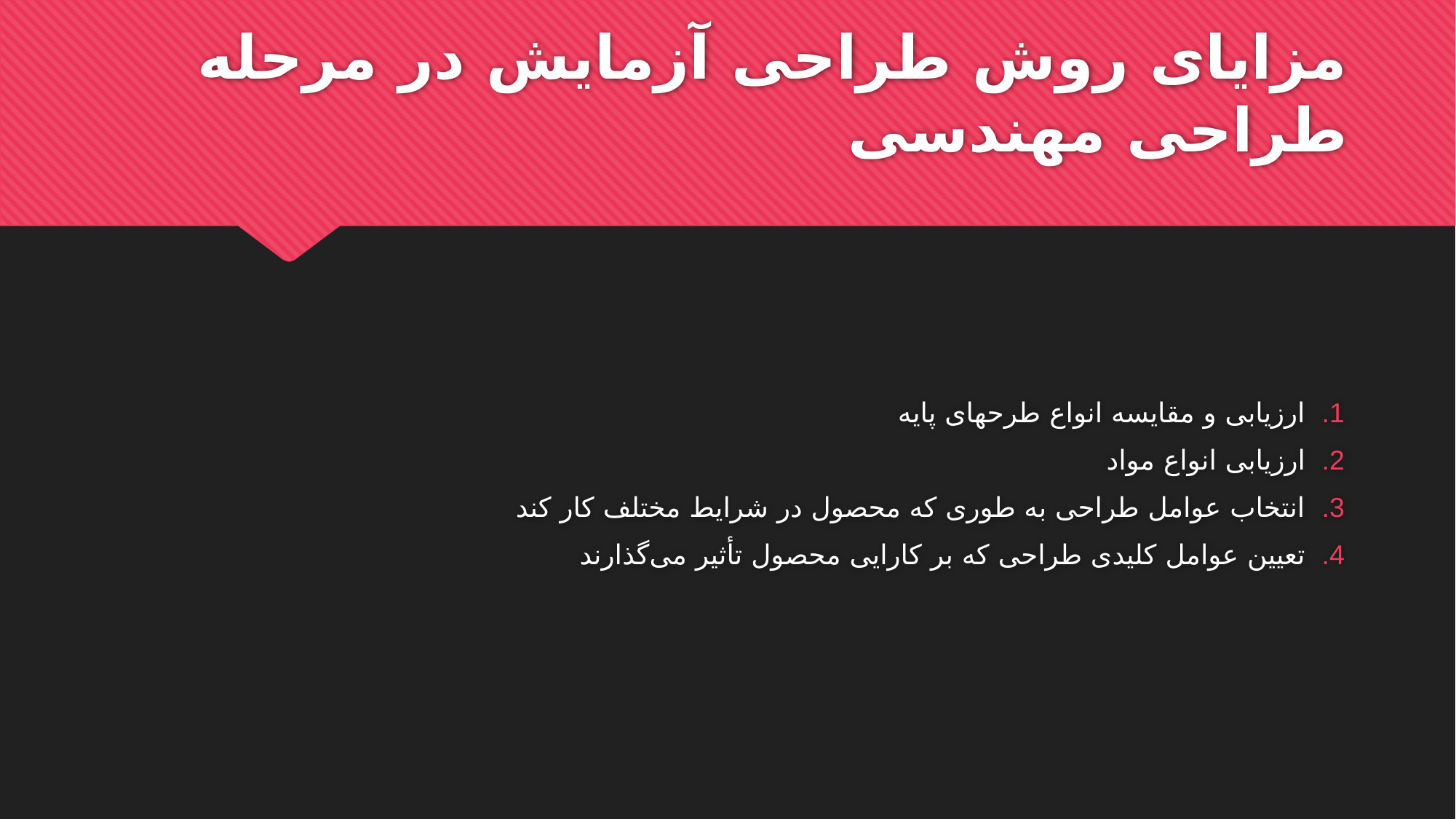

# مزایای روش طراحی آزمایش در مرحله طراحی مهندسی
ارزیابی و مقایسه انواع طرحهای پایه
ارزیابی انواع مواد
انتخاب عوامل طراحی به طوری که محصول در شرایط مختلف کار کند
تعیین عوامل کلیدی طراحی که بر کارایی محصول تأثیر می‌گذارند